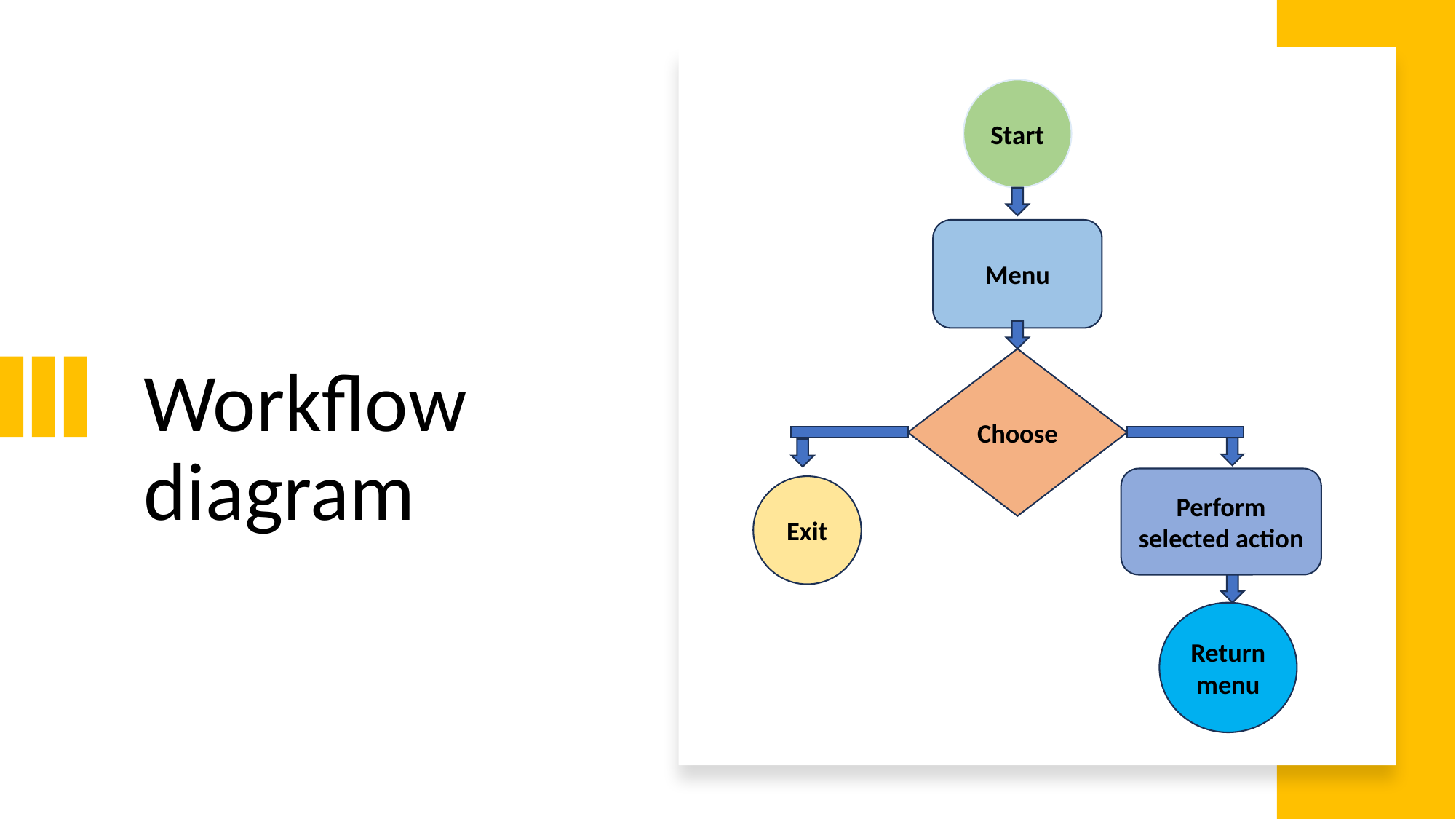

Start

Menu

Choose
# Workflow diagram

Perform selected action
Exit

Return menu
18